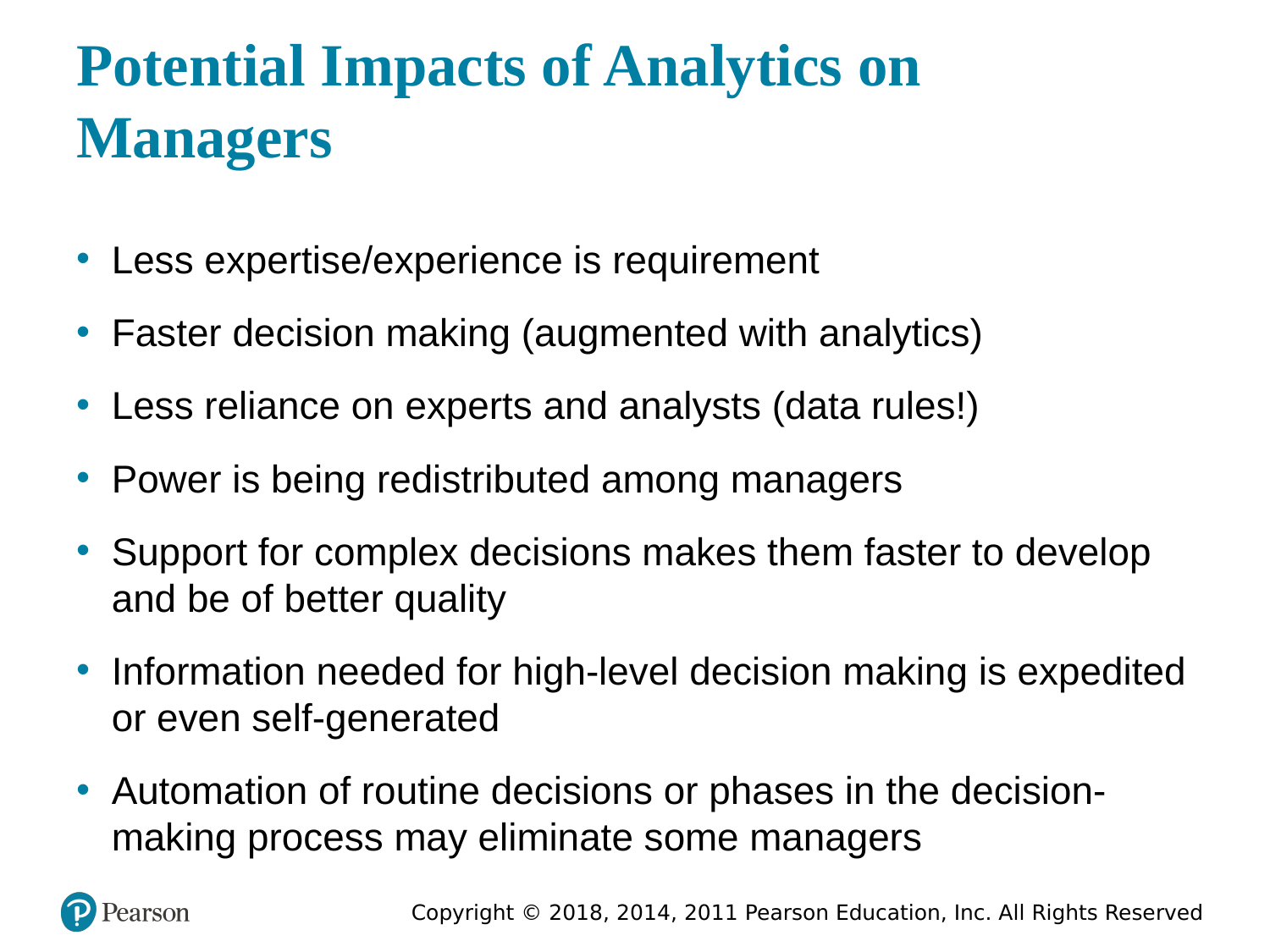

# Potential Impacts of Analytics on Managers
Less expertise/experience is requirement
Faster decision making (augmented with analytics)
Less reliance on experts and analysts (data rules!)
Power is being redistributed among managers
Support for complex decisions makes them faster to develop and be of better quality
Information needed for high-level decision making is expedited or even self-generated
Automation of routine decisions or phases in the decision-making process may eliminate some managers